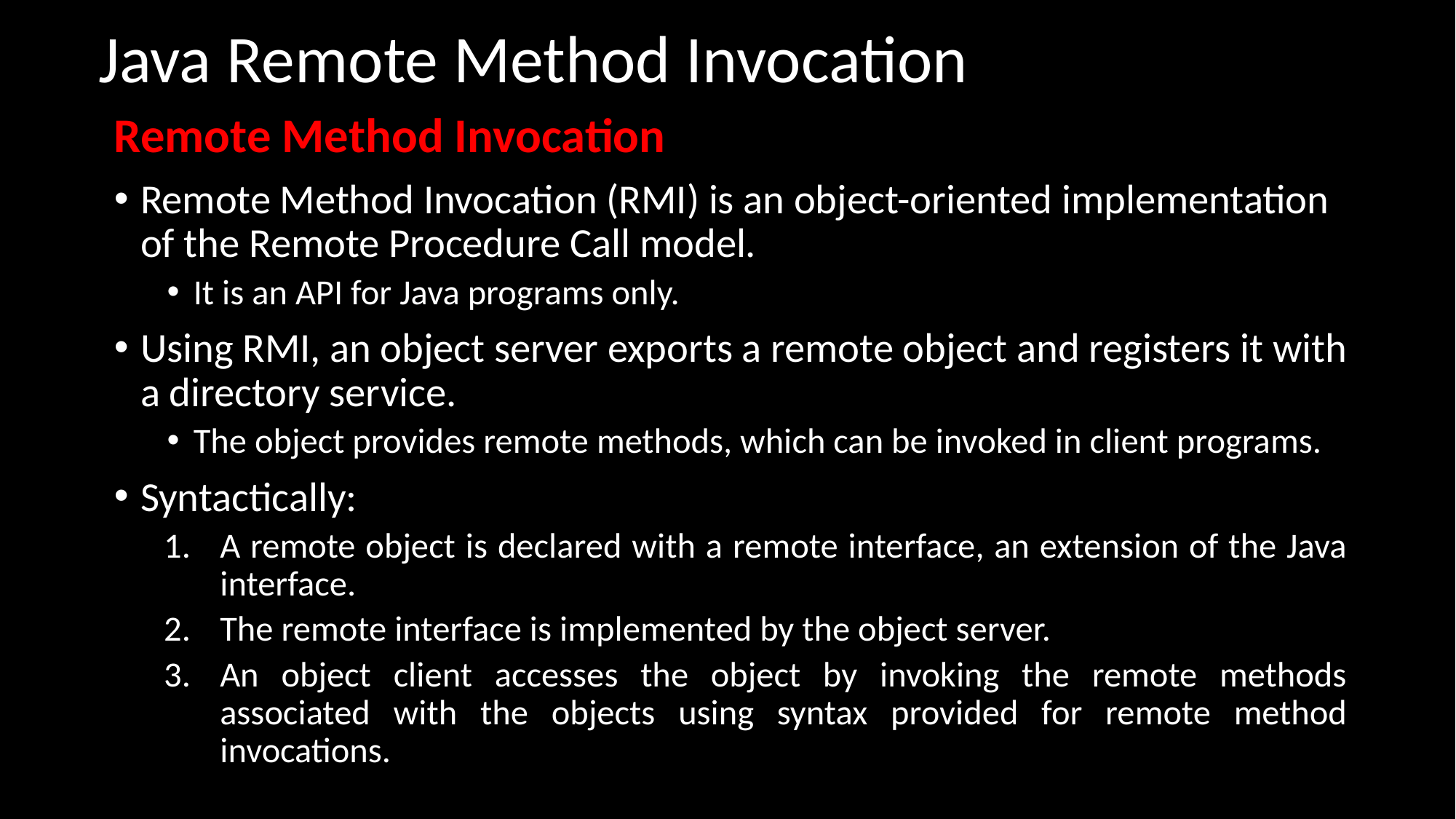

# Java Remote Method Invocation
Remote Method Invocation
Remote Method Invocation (RMI) is an object-oriented implementation of the Remote Procedure Call model.
It is an API for Java programs only.
Using RMI, an object server exports a remote object and registers it with a directory service.
The object provides remote methods, which can be invoked in client programs.
Syntactically:
A remote object is declared with a remote interface, an extension of the Java interface.
The remote interface is implemented by the object server.
An object client accesses the object by invoking the remote methods associated with the objects using syntax provided for remote method invocations.